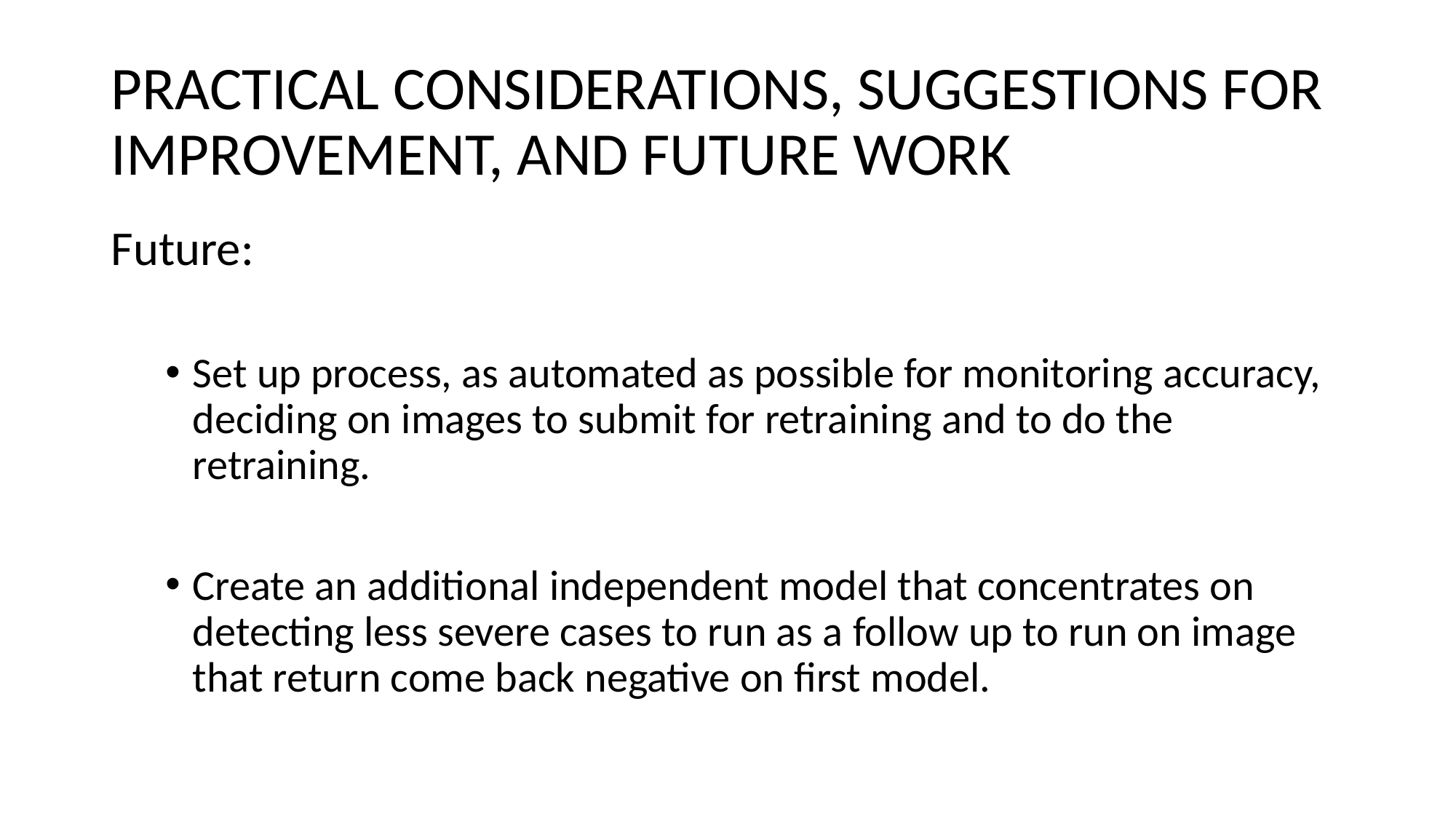

# Practical considerations, suggestions for improvement, and future work
Future:

Set up process, as automated as possible for monitoring accuracy, deciding on images to submit for retraining and to do the retraining.

Create an additional independent model that concentrates on detecting less severe cases to run as a follow up to run on image that return come back negative on first model.